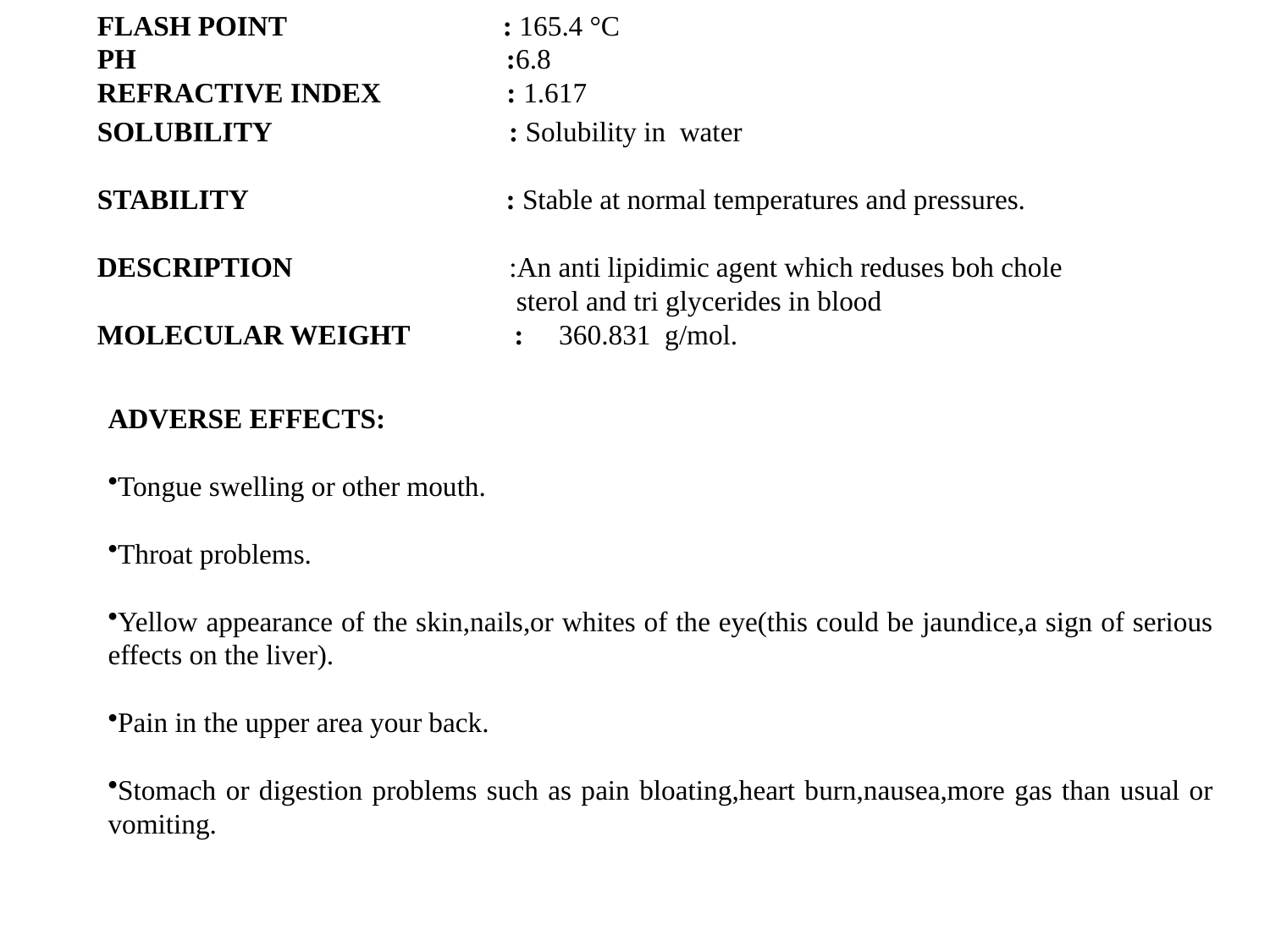

FLASH POINT                               : 165.4 °C
PH                                                     :6.8
REFRACTIVE INDEX                  : 1.617
SOLUBILITY                                  : Solubility in  water
STABILITY                                     : Stable at normal temperatures and pressures.

DESCRIPTION                               :An anti lipidimic agent which reduses boh chole
                                                            sterol and tri glycerides in blood
MOLECULAR WEIGHT               :     360.831  g/mol.
ADVERSE EFFECTS:

Tongue swelling or other mouth.

Throat problems.

Yellow appearance of the skin,nails,or whites of the eye(this could be jaundice,a sign of serious effects on the liver).

Pain in the upper area your back.

Stomach or digestion problems such as pain bloating,heart burn,nausea,more gas than usual or vomiting.